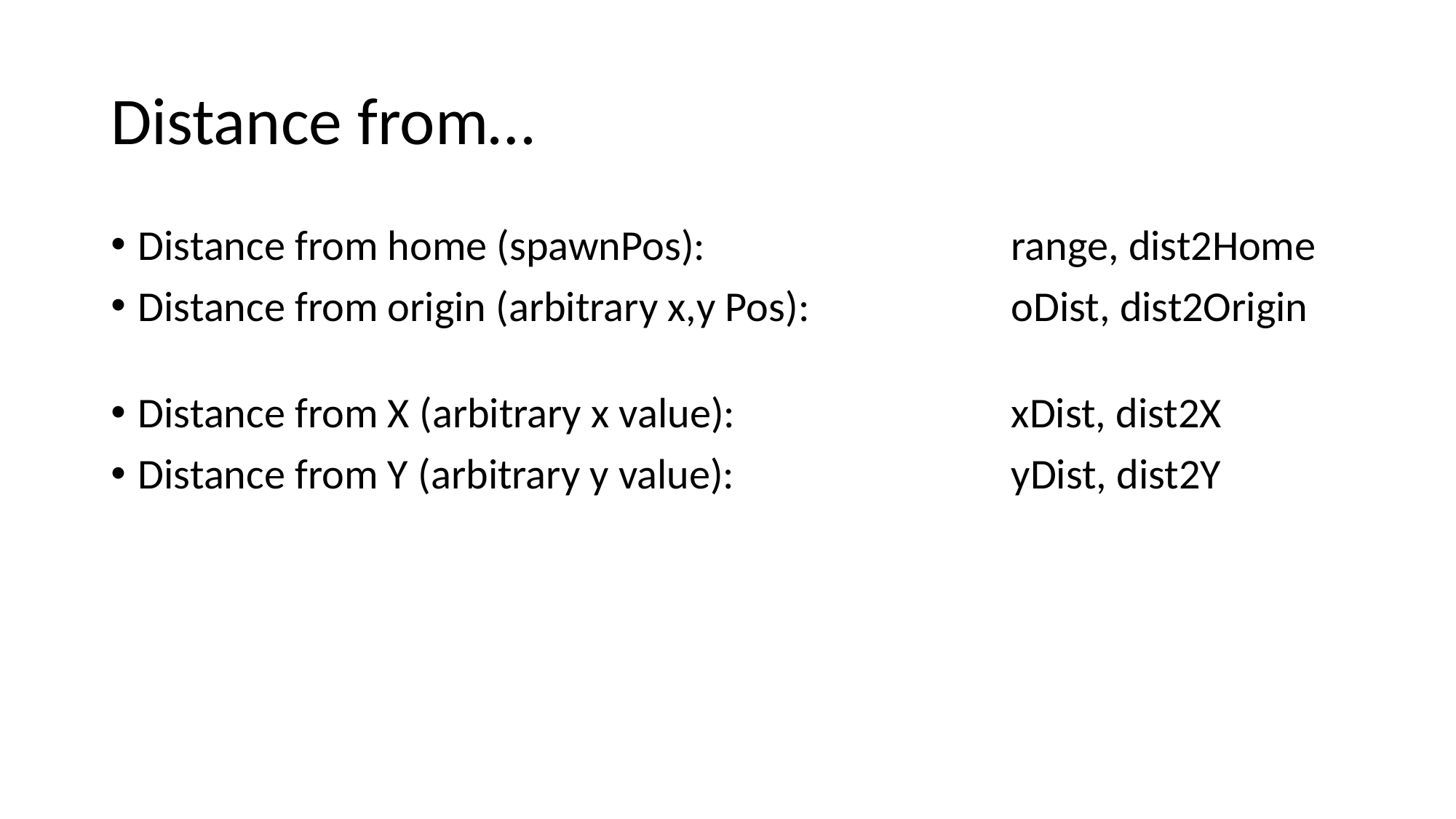

# Distance from…
Distance from home (spawnPos):			range, dist2Home
Distance from origin (arbitrary x,y Pos):		oDist, dist2Origin
Distance from X (arbitrary x value):			xDist, dist2X
Distance from Y (arbitrary y value):			yDist, dist2Y